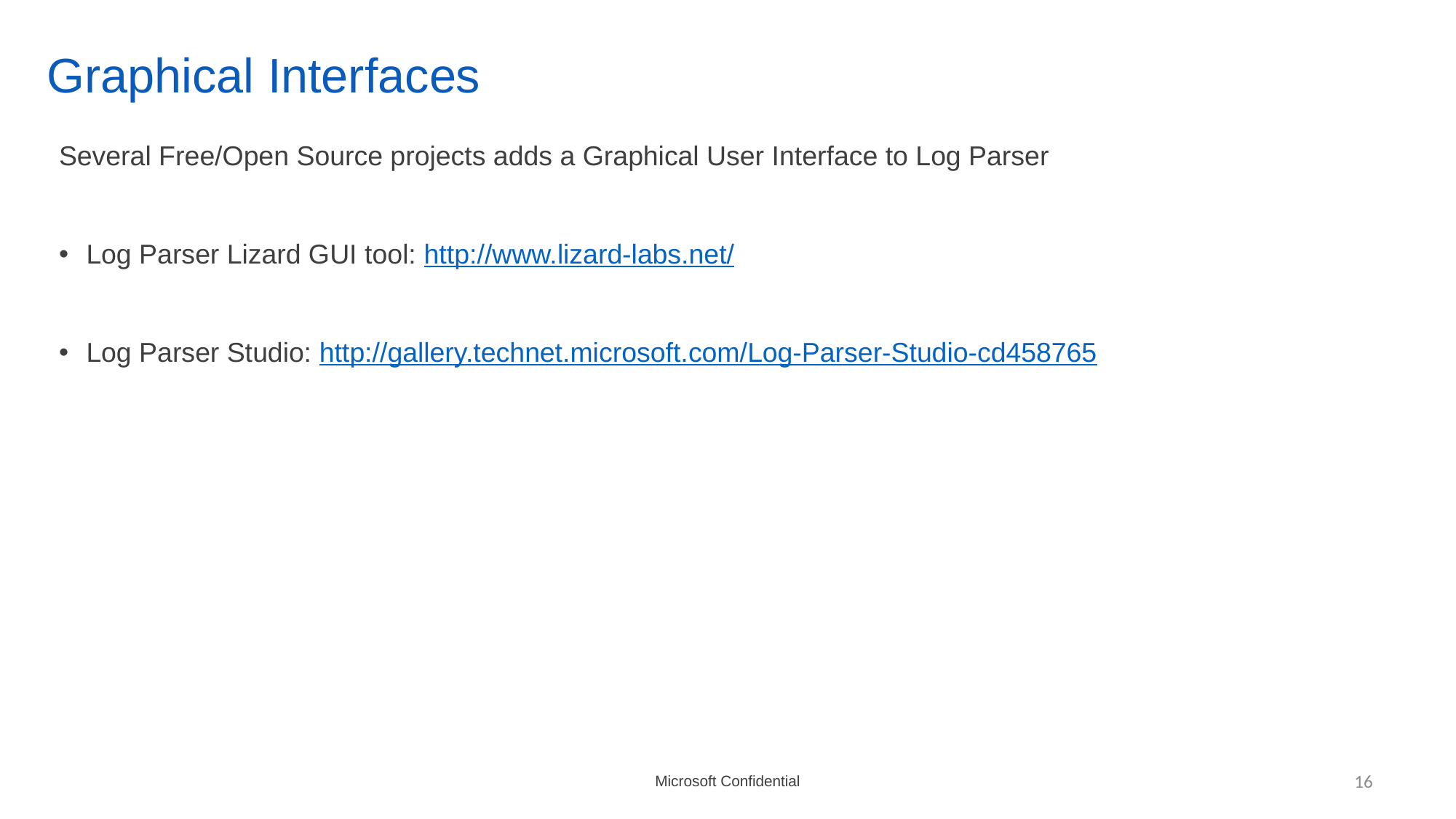

# Graphical Interfaces
Several Free/Open Source projects adds a Graphical User Interface to Log Parser

Log Parser Lizard GUI tool: http://www.lizard-labs.net/

Log Parser Studio: http://gallery.technet.microsoft.com/Log-Parser-Studio-cd458765

16